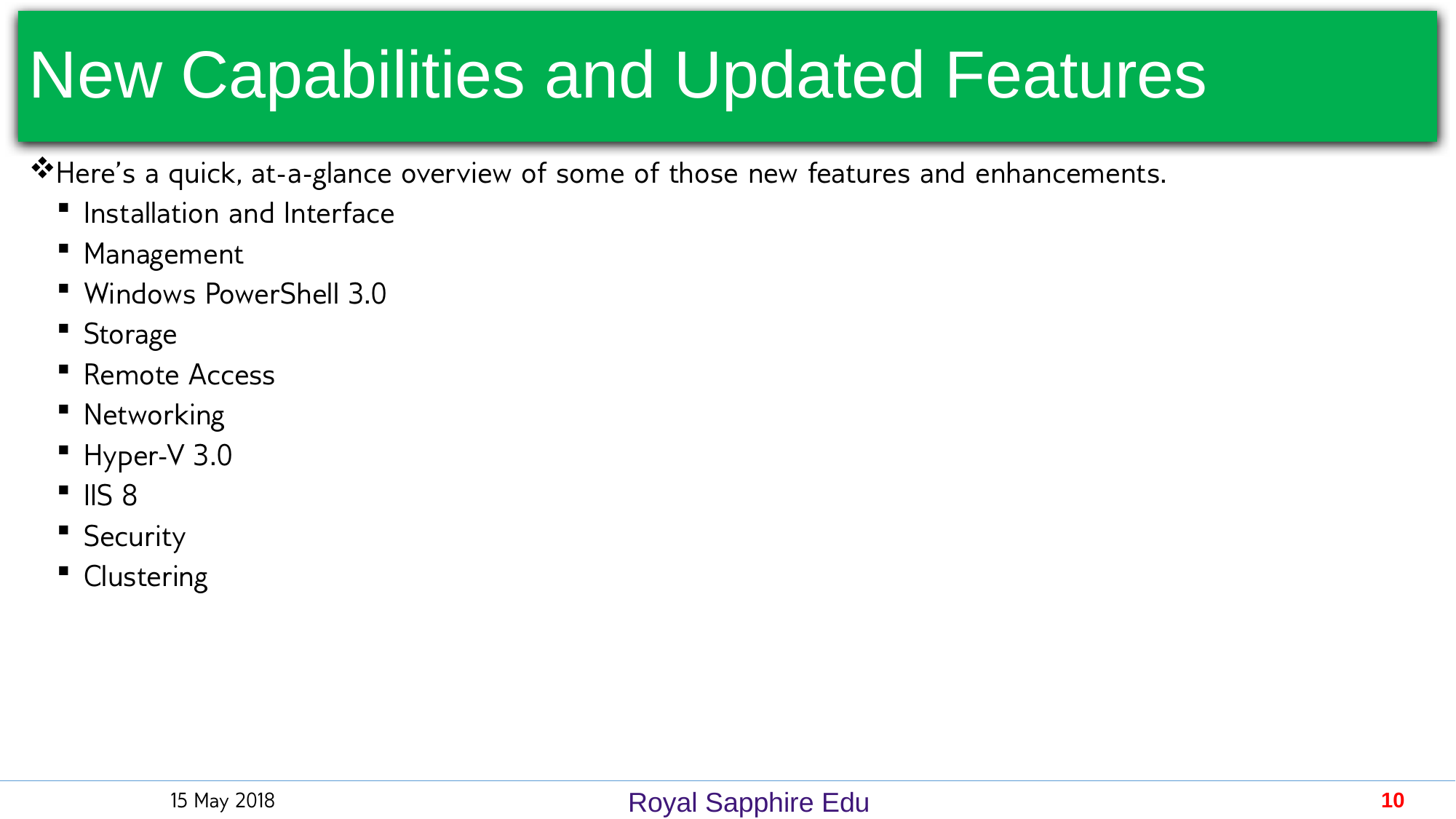

# New Capabilities and Updated Features
Here’s a quick, at-a-glance overview of some of those new features and enhancements.
Installation and Interface
Management
Windows PowerShell 3.0
Storage
Remote Access
Networking
Hyper-V 3.0
IIS 8
Security
Clustering
15 May 2018
10